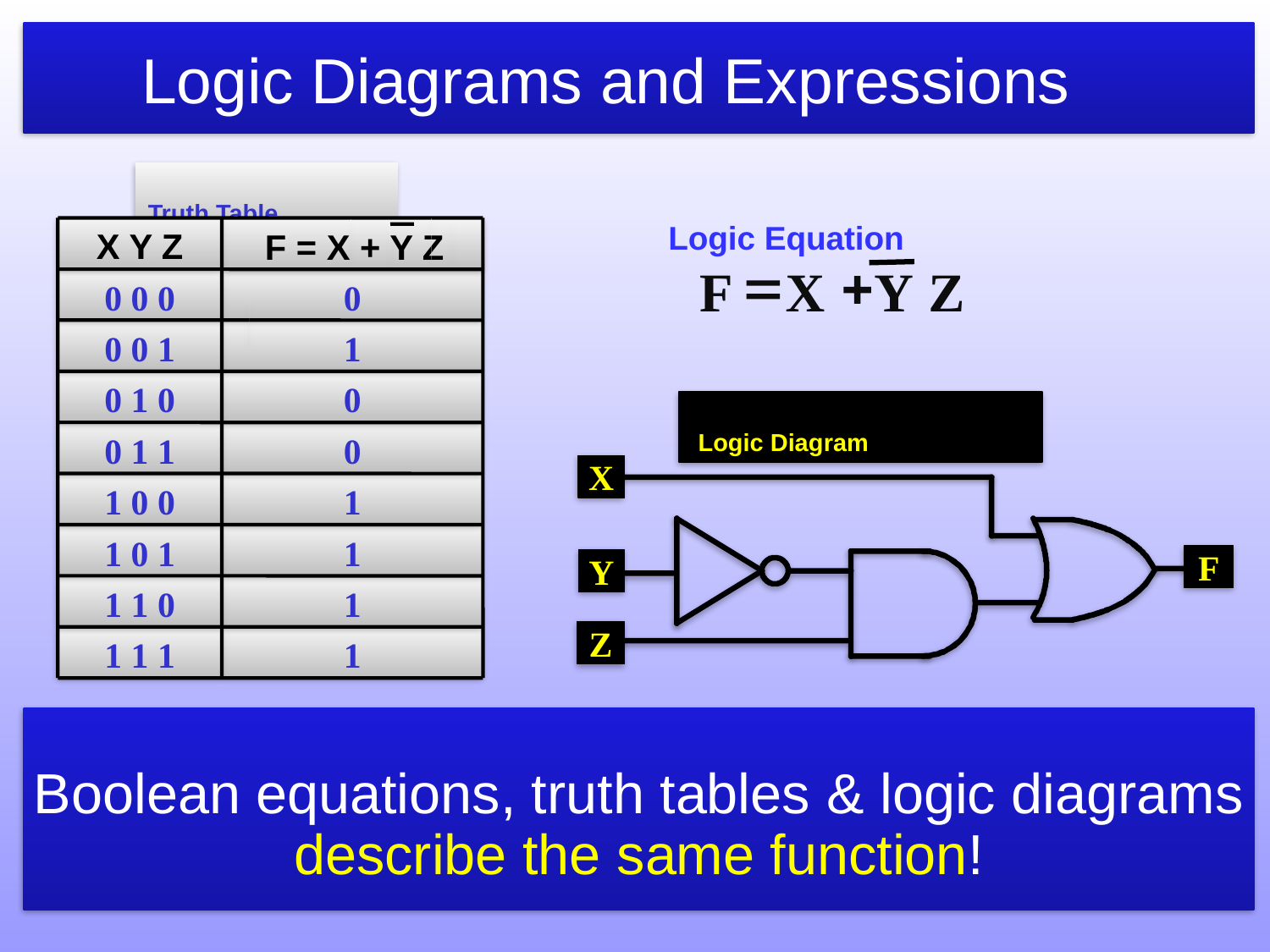

# Logic Diagrams and Expressions
Truth Table
X Y Z

F = X + Y Z
0 0 0

0
0 0 1

1
0 1 0

0
0 1 1

0
1 0 0

1
1 0 1

1
1 1 0

1
1 1 1

1

Logic Equation
=
+
F

X

Y
Z

 Logic Diagram
X

F
Y
Z

Boolean equations, truth tables & logic diagrams describe the same function!